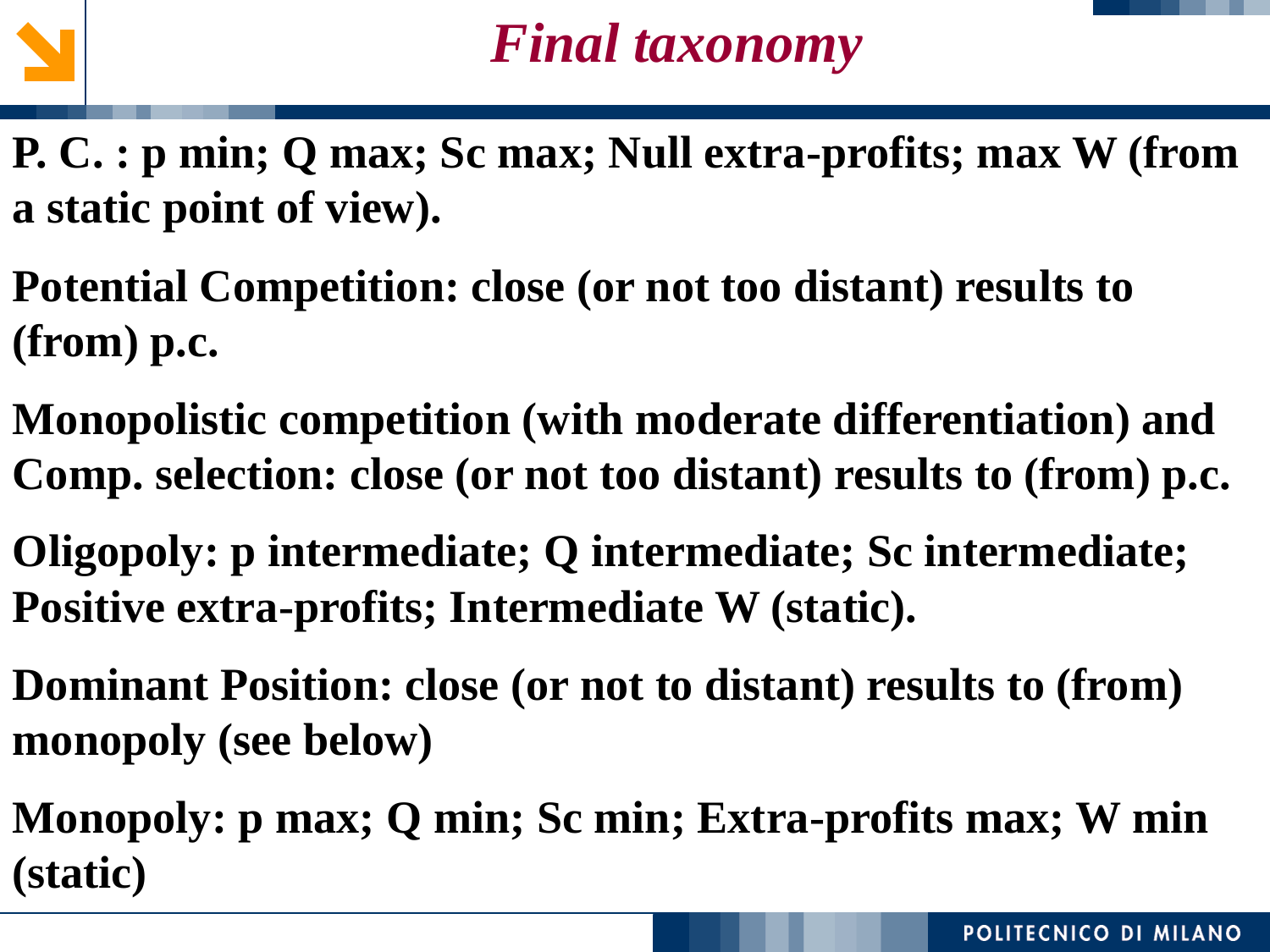

Final taxonomy
P. C. : p min; Q max; Sc max; Null extra-profits; max W (from a static point of view).
Potential Competition: close (or not too distant) results to (from) p.c.
Monopolistic competition (with moderate differentiation) and Comp. selection: close (or not too distant) results to (from) p.c.
Oligopoly: p intermediate; Q intermediate; Sc intermediate; Positive extra-profits; Intermediate W (static).
Dominant Position: close (or not to distant) results to (from) monopoly (see below)
Monopoly: p max; Q min; Sc min; Extra-profits max; W min (static)